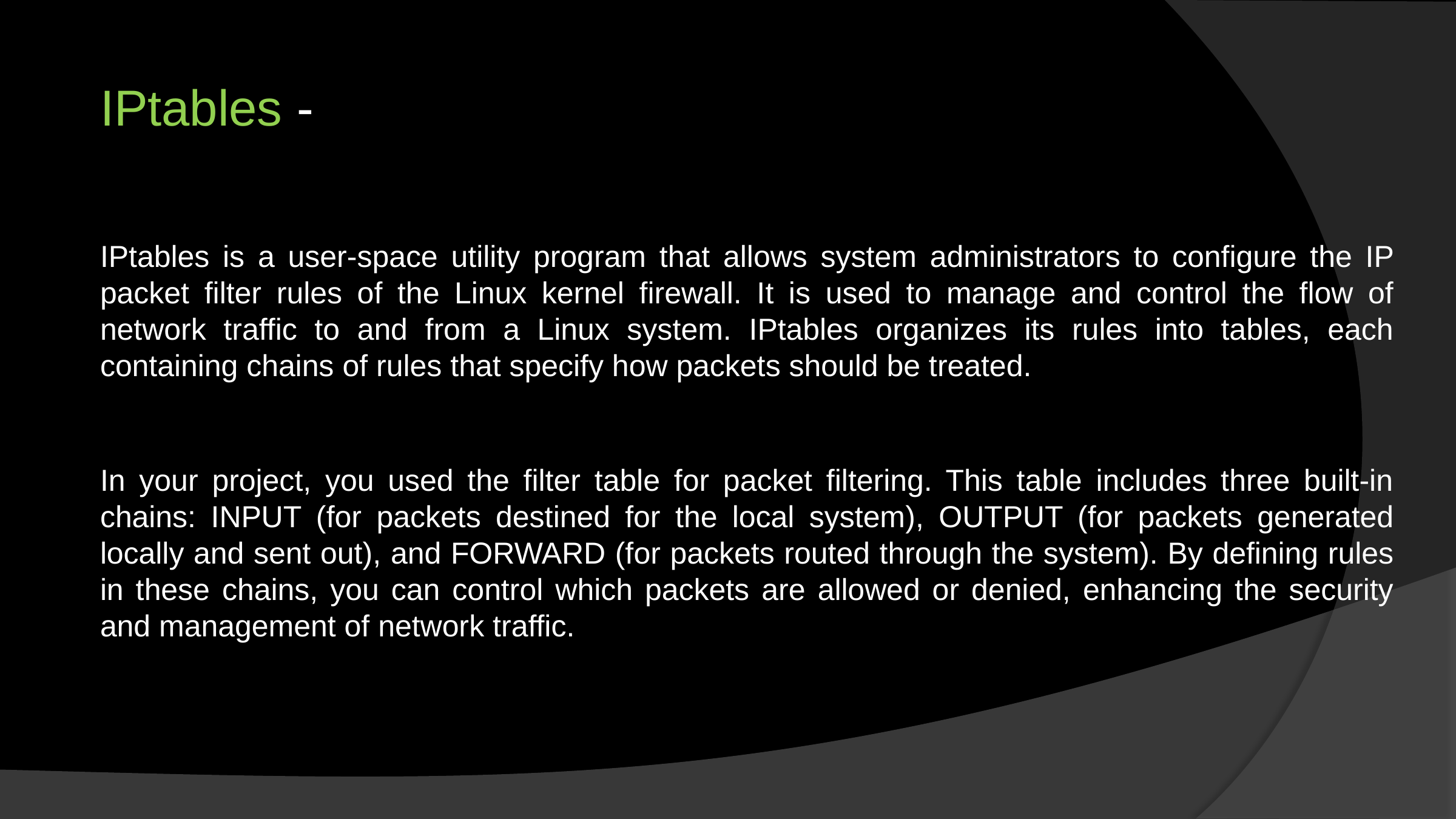

IPtables -
IPtables is a user-space utility program that allows system administrators to configure the IP packet filter rules of the Linux kernel firewall. It is used to manage and control the flow of network traffic to and from a Linux system. IPtables organizes its rules into tables, each containing chains of rules that specify how packets should be treated.
In your project, you used the filter table for packet filtering. This table includes three built-in chains: INPUT (for packets destined for the local system), OUTPUT (for packets generated locally and sent out), and FORWARD (for packets routed through the system). By defining rules in these chains, you can control which packets are allowed or denied, enhancing the security and management of network traffic.